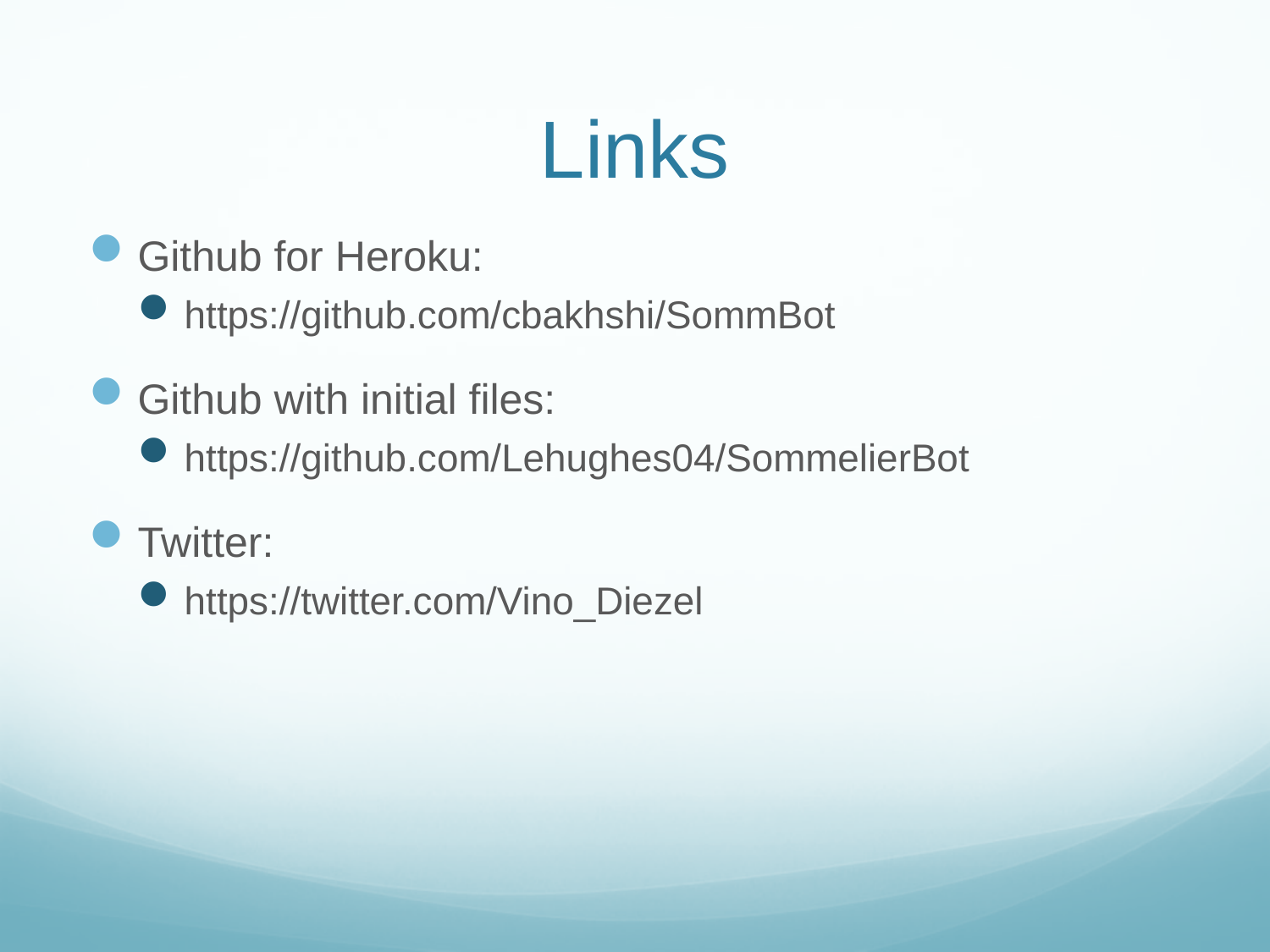

# Links
Github for Heroku:
https://github.com/cbakhshi/SommBot
Github with initial files:
https://github.com/Lehughes04/SommelierBot
Twitter:
https://twitter.com/Vino_Diezel